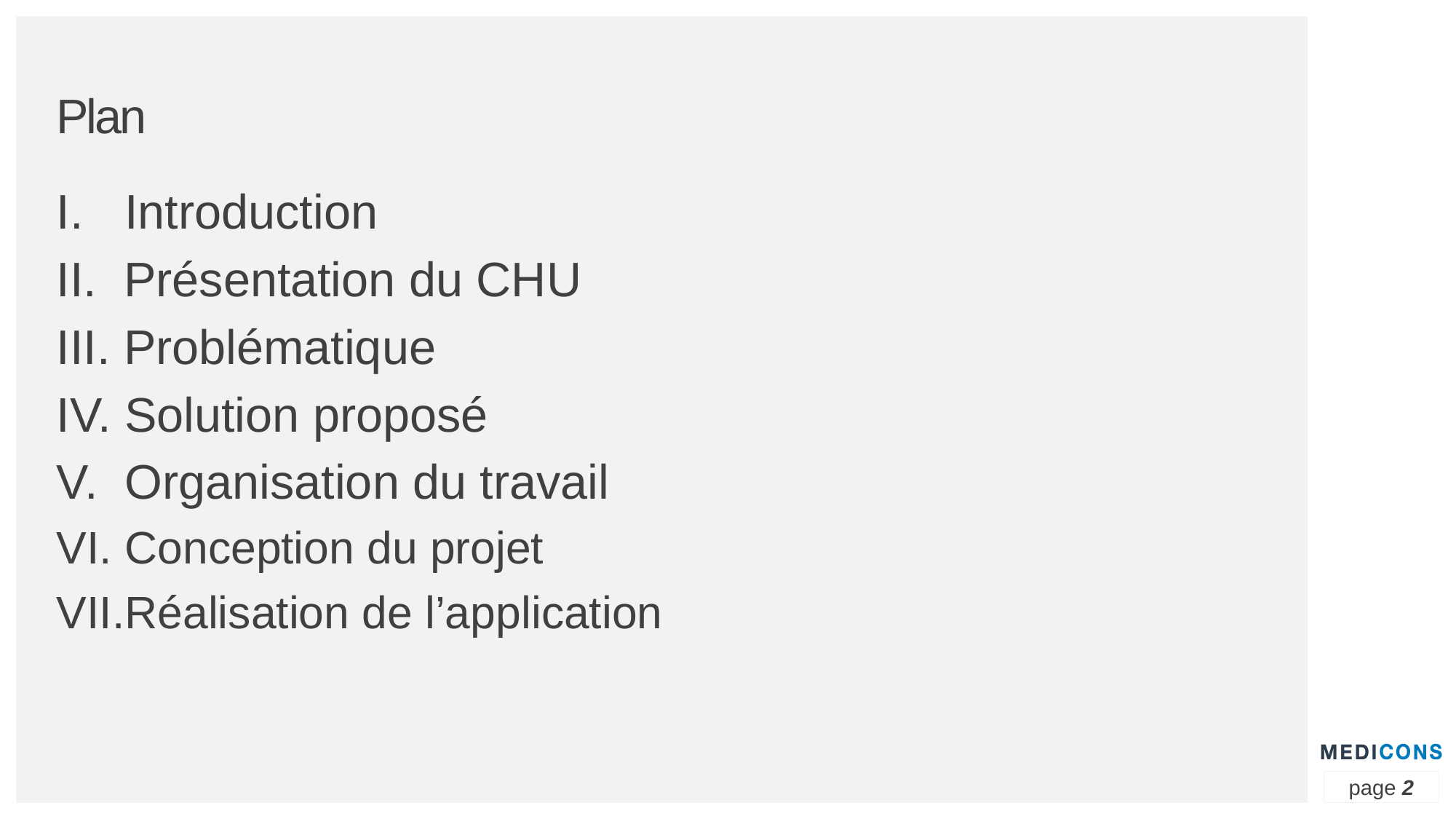

# Plan
Introduction
Présentation du CHU
Problématique
Solution proposé
Organisation du travail
Conception du projet
Réalisation de l’application
page 2